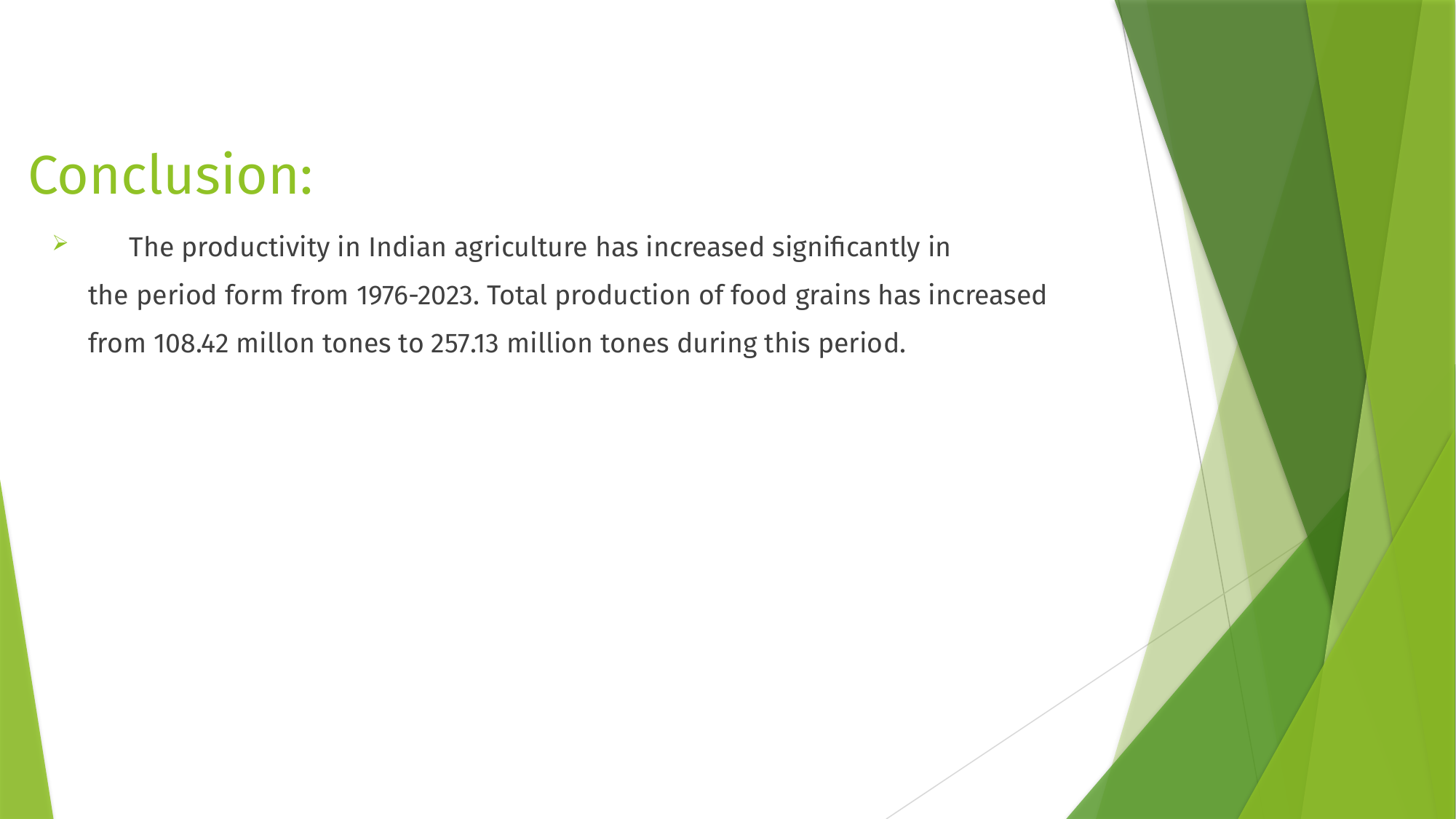

# Conclusion:
     The productivity in Indian agriculture has increased significantly in
     the period form from 1976-2023. Total production of food grains has increased
     from 108.42 millon tones to 257.13 million tones during this period.